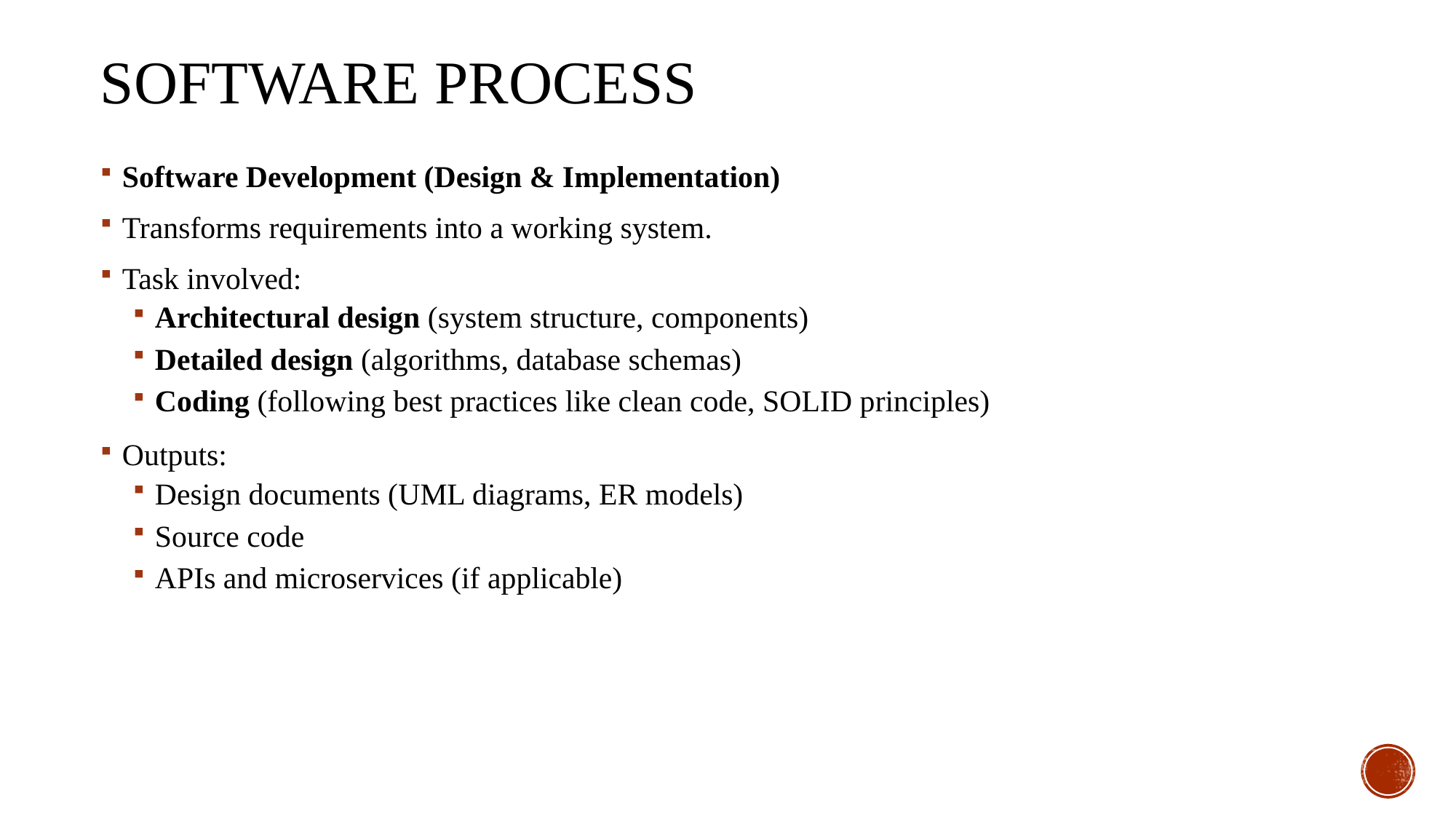

# Software process
Software Development (Design & Implementation)
Transforms requirements into a working system.
Task involved:
Architectural design (system structure, components)
Detailed design (algorithms, database schemas)
Coding (following best practices like clean code, SOLID principles)
Outputs:
Design documents (UML diagrams, ER models)
Source code
APIs and microservices (if applicable)